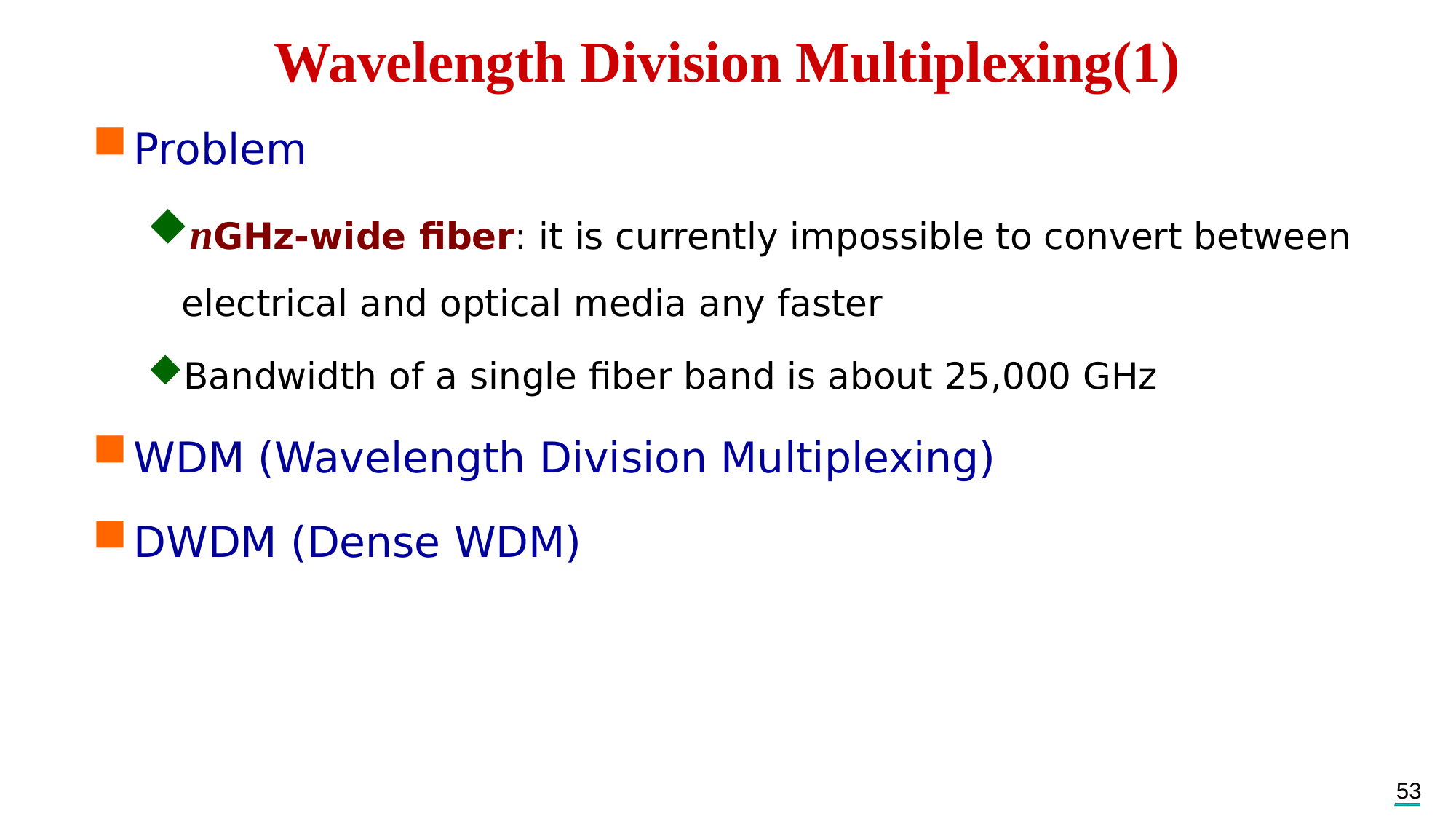

# Wavelength Division Multiplexing(1)
Problem
nGHz-wide fiber: it is currently impossible to convert between electrical and optical media any faster
Bandwidth of a single fiber band is about 25,000 GHz
WDM (Wavelength Division Multiplexing)
DWDM (Dense WDM)